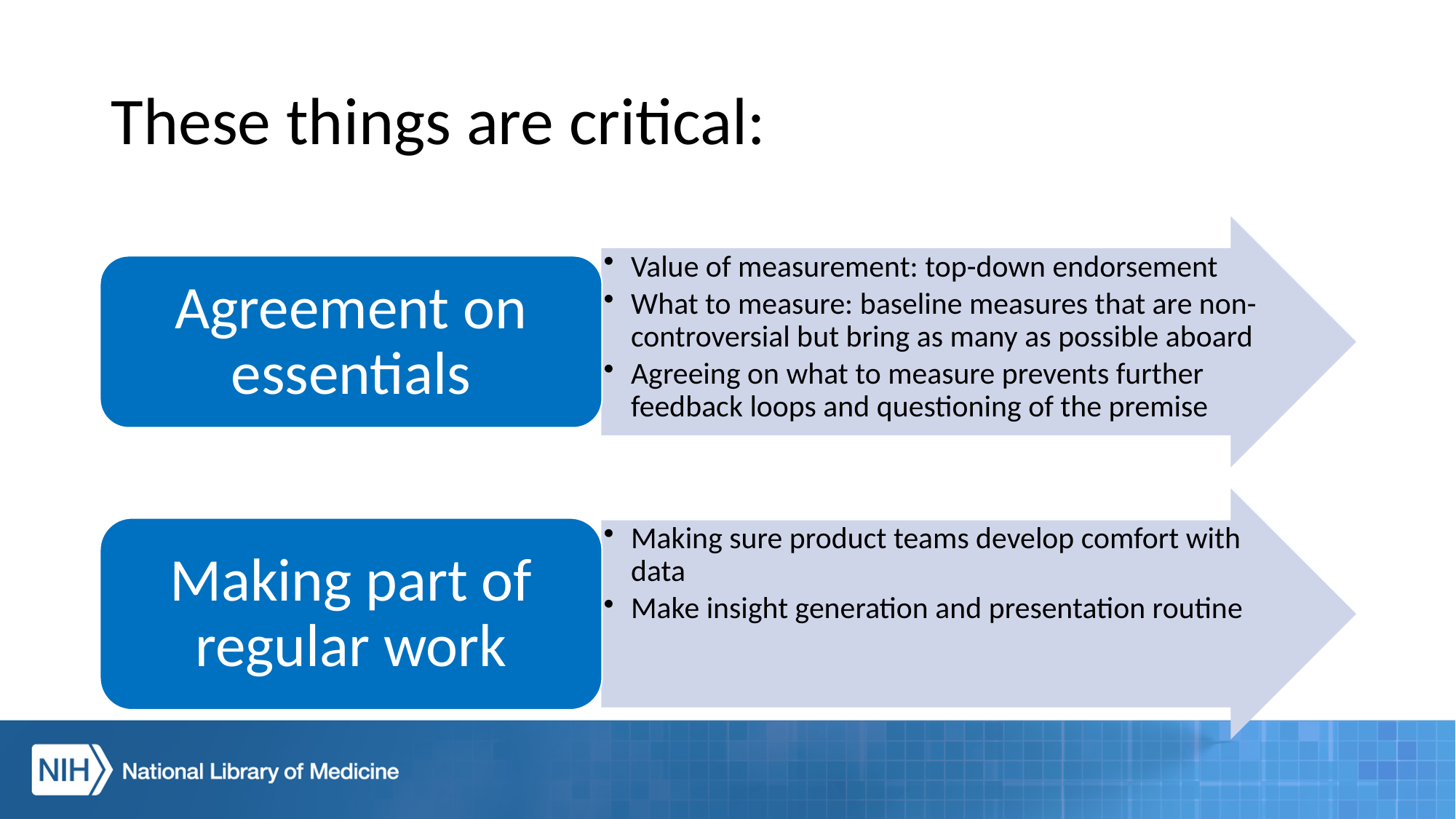

# These things are critical:
Value of measurement: top-down endorsement
What to measure: baseline measures that are non-controversial but bring as many as possible aboard
Agreeing on what to measure prevents further feedback loops and questioning of the premise
Agreement on essentials
Making sure product teams develop comfort with data
Make insight generation and presentation routine
Making part of regular work